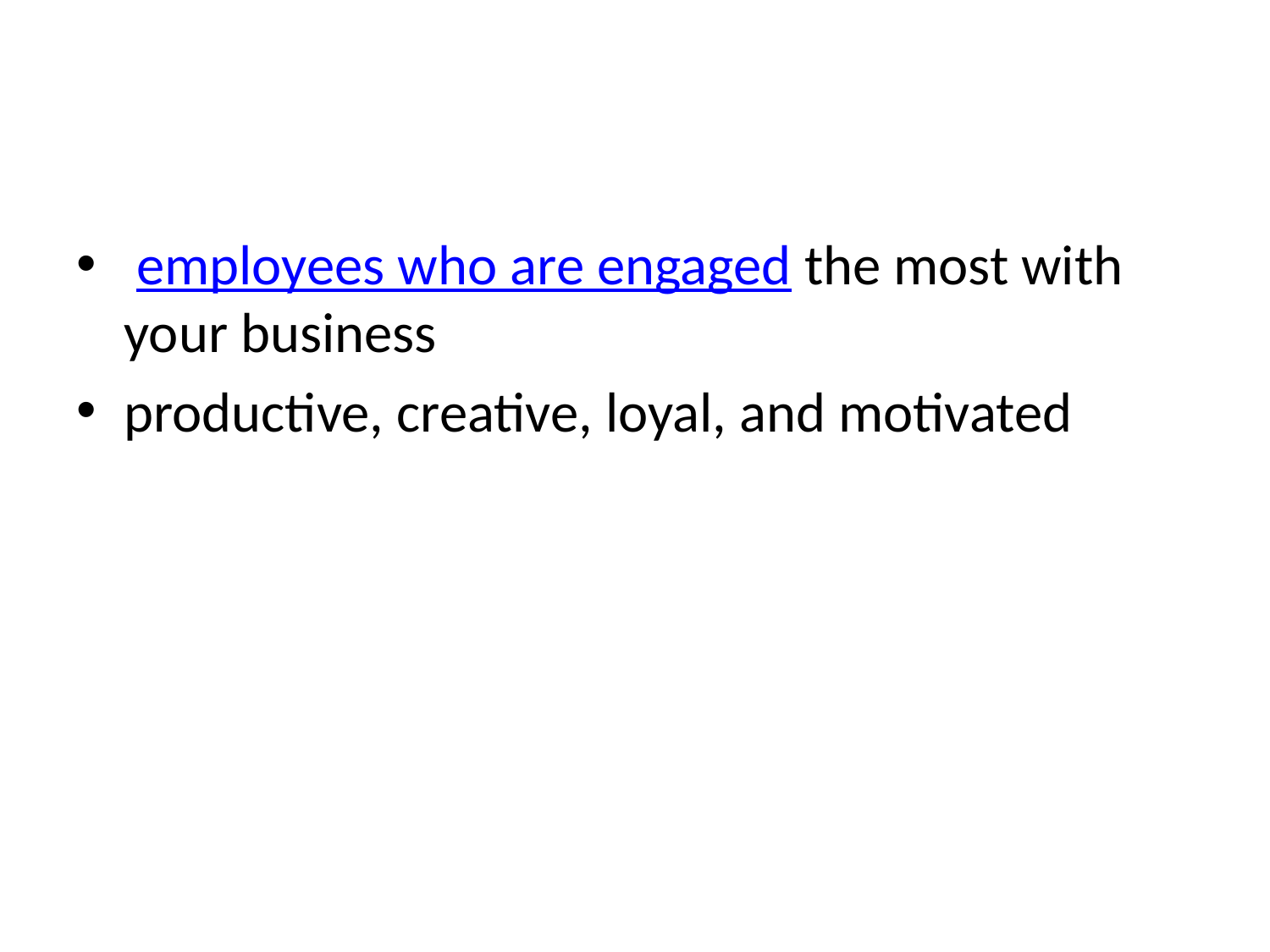

#
 employees who are engaged the most with your business
productive, creative, loyal, and motivated